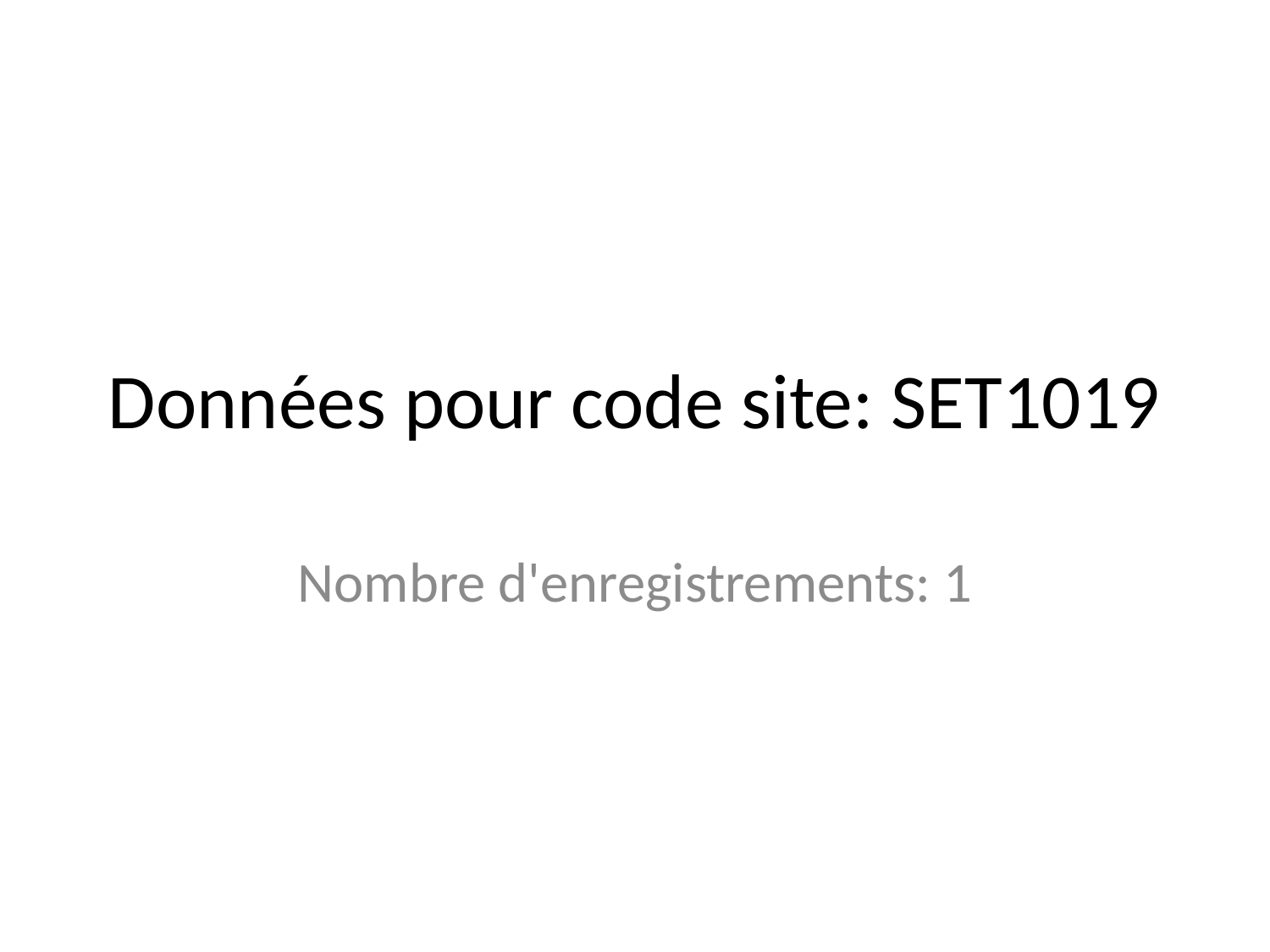

# Données pour code site: SET1019
Nombre d'enregistrements: 1